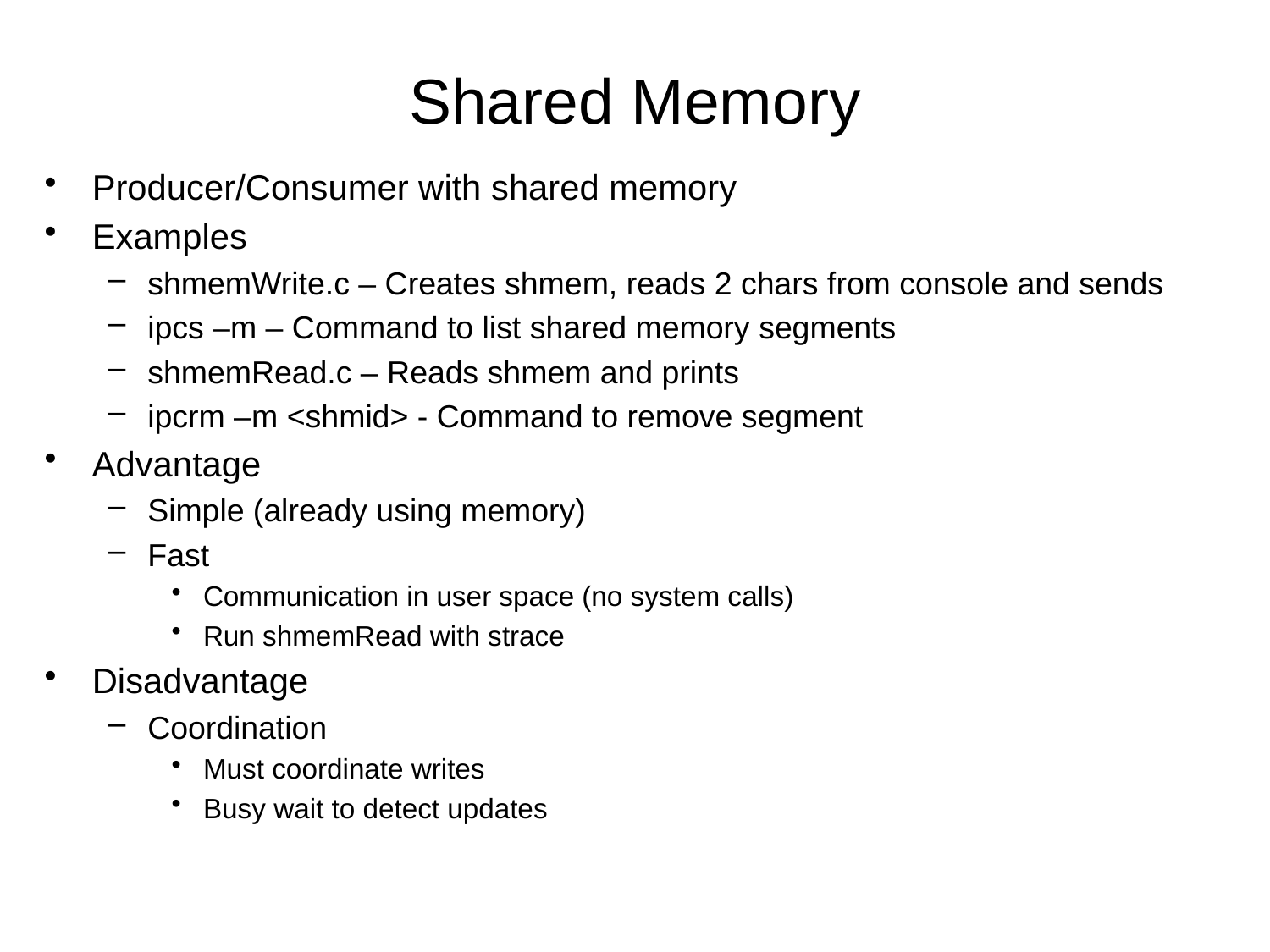

# Shared Memory
Producer/Consumer with shared memory
Examples
shmemWrite.c – Creates shmem, reads 2 chars from console and sends
ipcs –m – Command to list shared memory segments
shmemRead.c – Reads shmem and prints
ipcrm –m <shmid> - Command to remove segment
Advantage
Simple (already using memory)
Fast
Communication in user space (no system calls)
Run shmemRead with strace
Disadvantage
Coordination
Must coordinate writes
Busy wait to detect updates